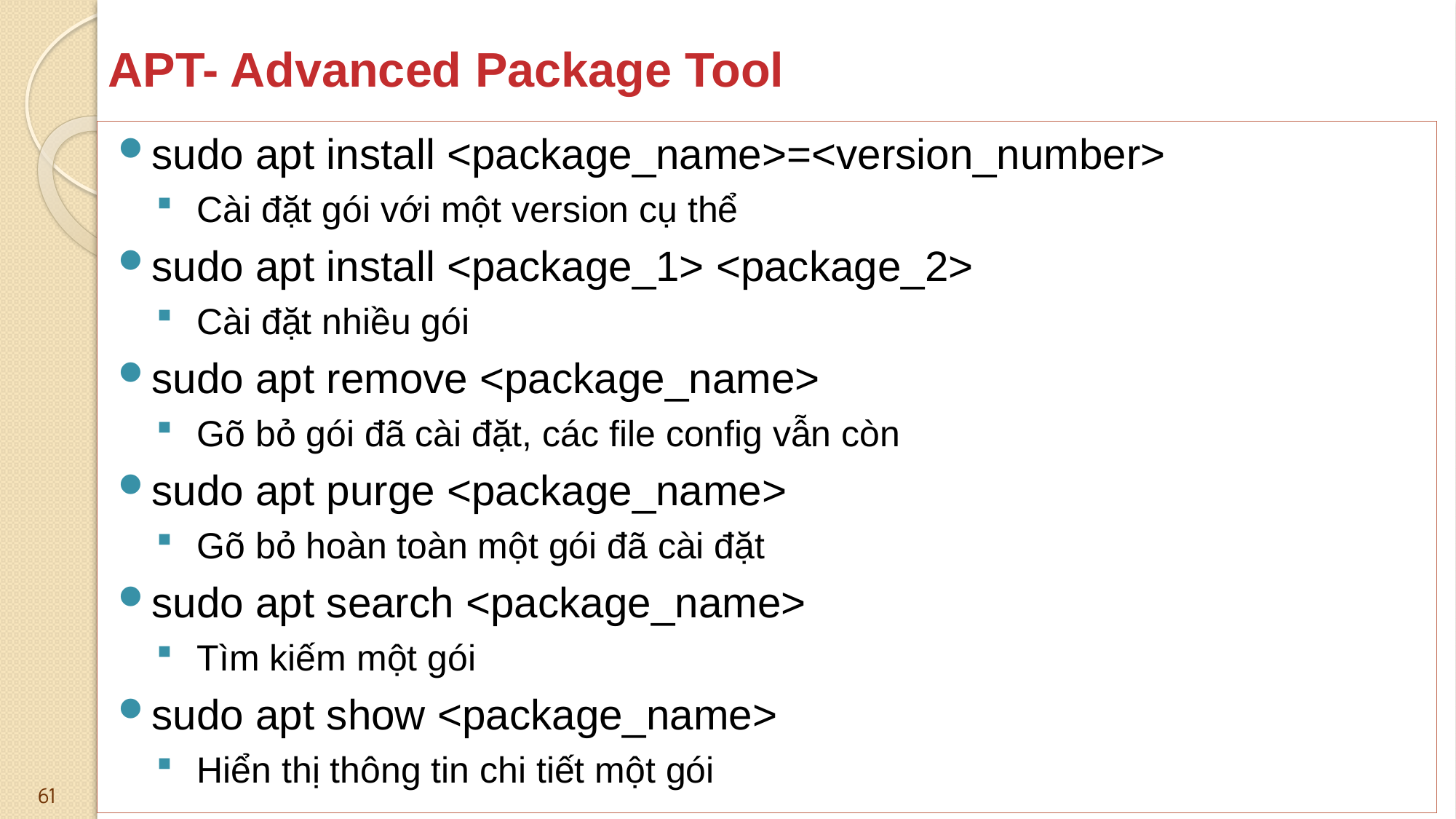

# APT- Advanced Package Tool
sudo apt install <package_name>=<version_number>
Cài đặt gói với một version cụ thể
sudo apt install <package_1> <package_2>
Cài đặt nhiều gói
sudo apt remove <package_name>
Gõ bỏ gói đã cài đặt, các file config vẫn còn
sudo apt purge <package_name>
Gõ bỏ hoàn toàn một gói đã cài đặt
sudo apt search <package_name>
Tìm kiếm một gói
sudo apt show <package_name>
Hiển thị thông tin chi tiết một gói
61